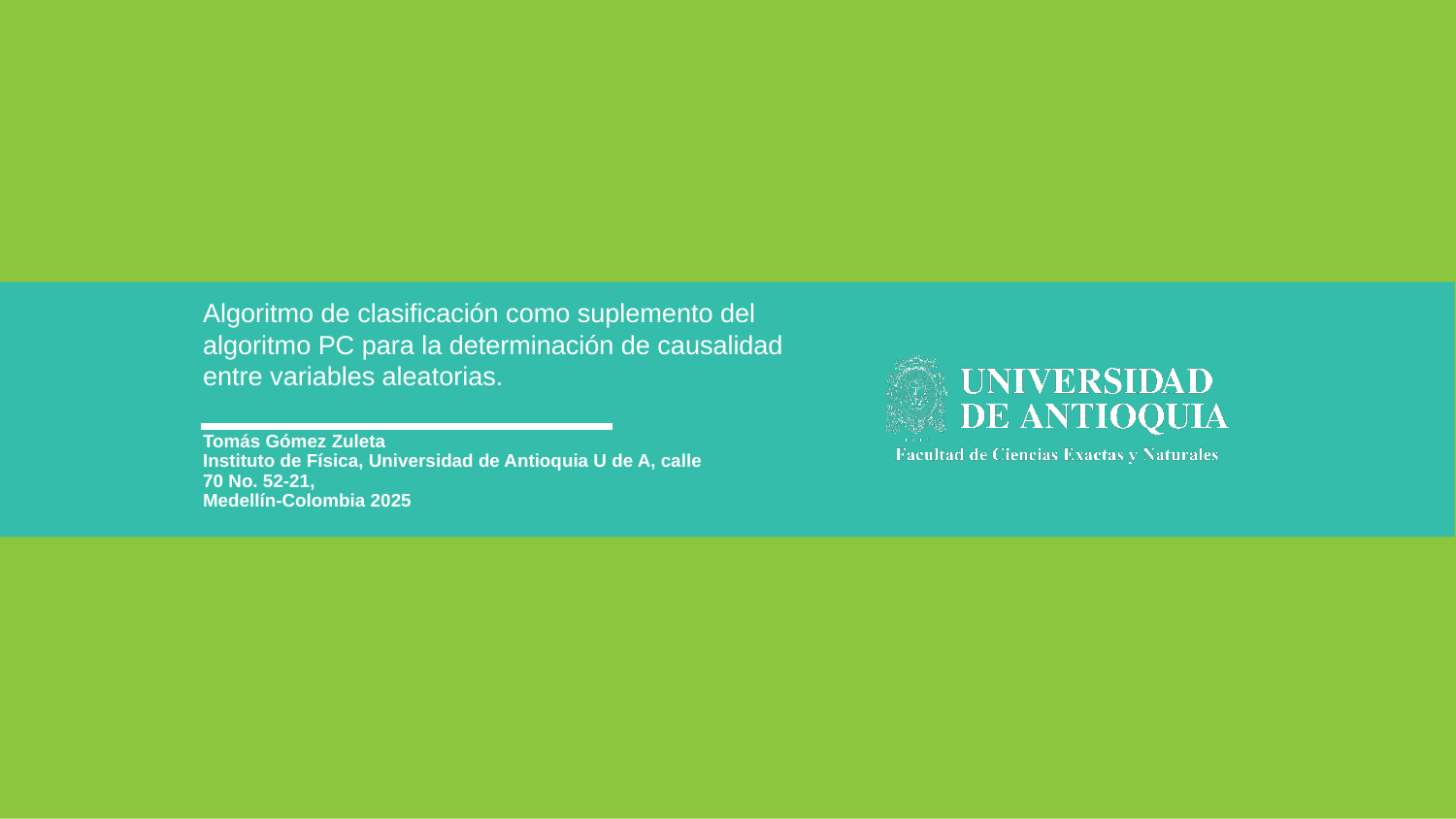

# Algoritmo de clasificación como suplemento del algoritmo PC para la determinación de causalidad entre variables aleatorias.
Tomás Gómez Zuleta
Instituto de Física, Universidad de Antioquia U de A, calle 70 No. 52-21,
Medellín-Colombia 2025